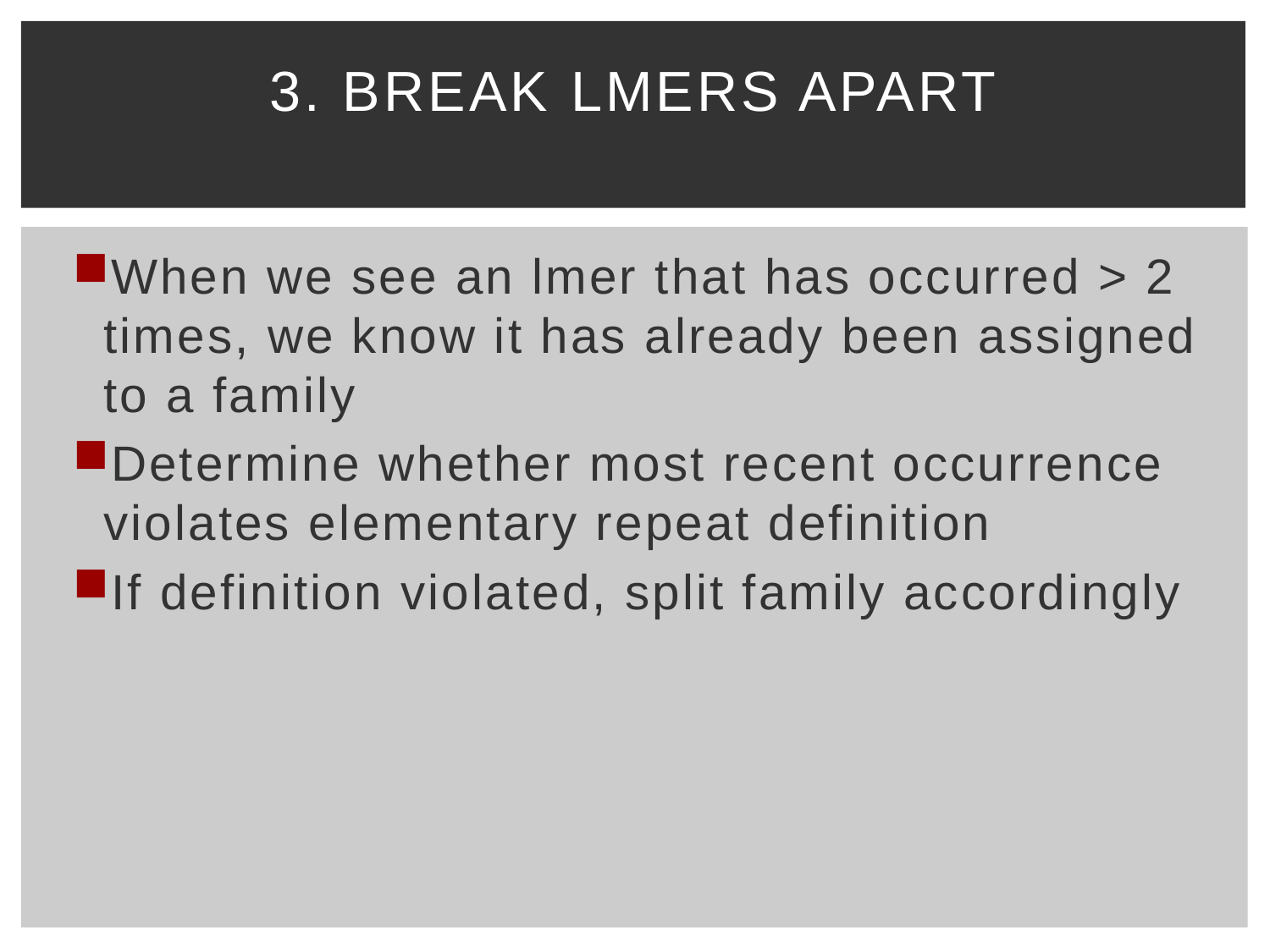

# 3. Break Lmers Apart
When we see an lmer that has occurred > 2 times, we know it has already been assigned to a family
Determine whether most recent occurrence violates elementary repeat definition
If definition violated, split family accordingly